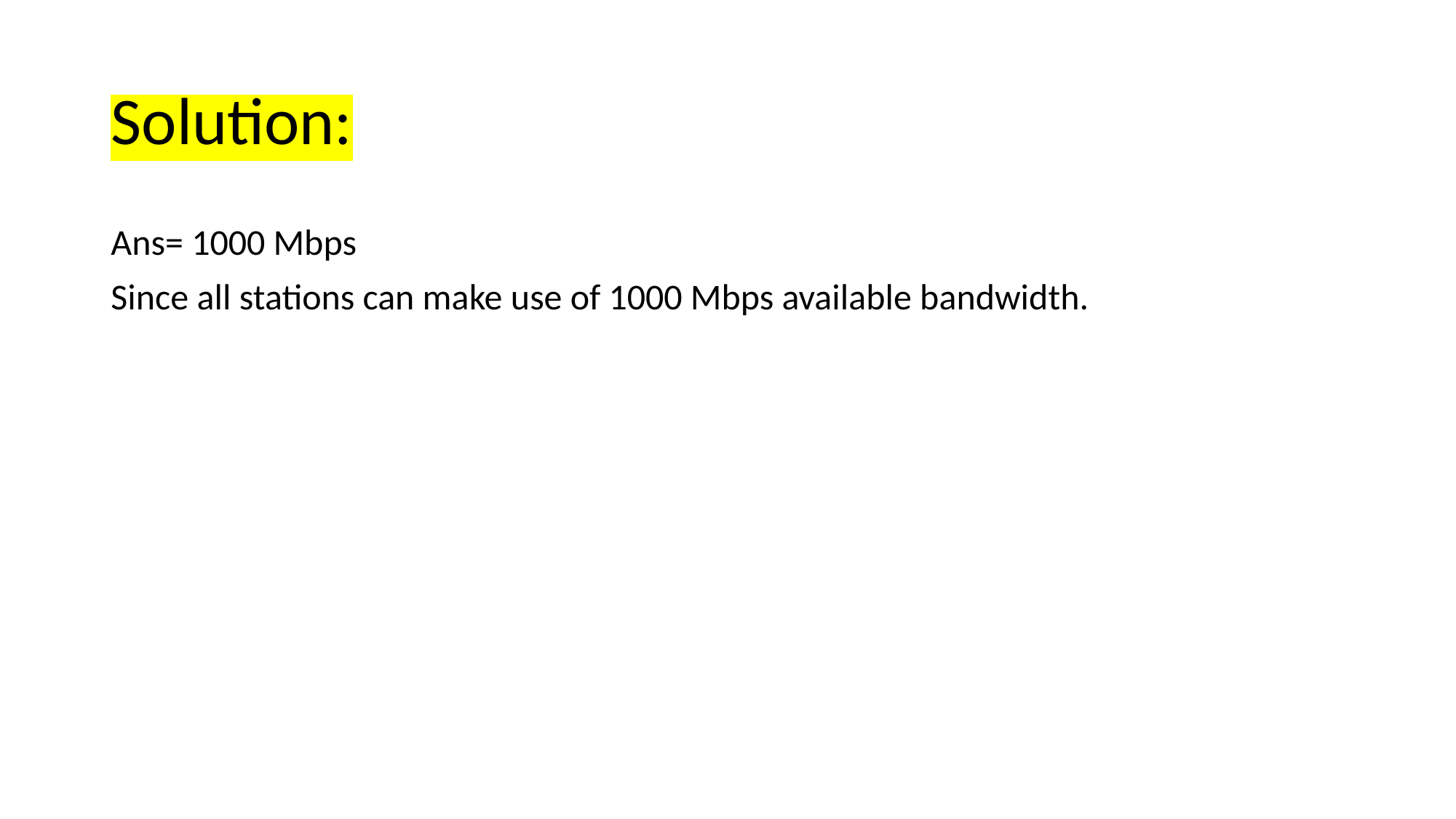

# Solution:
Ans= 1000 Mbps
Since all stations can make use of 1000 Mbps available bandwidth.